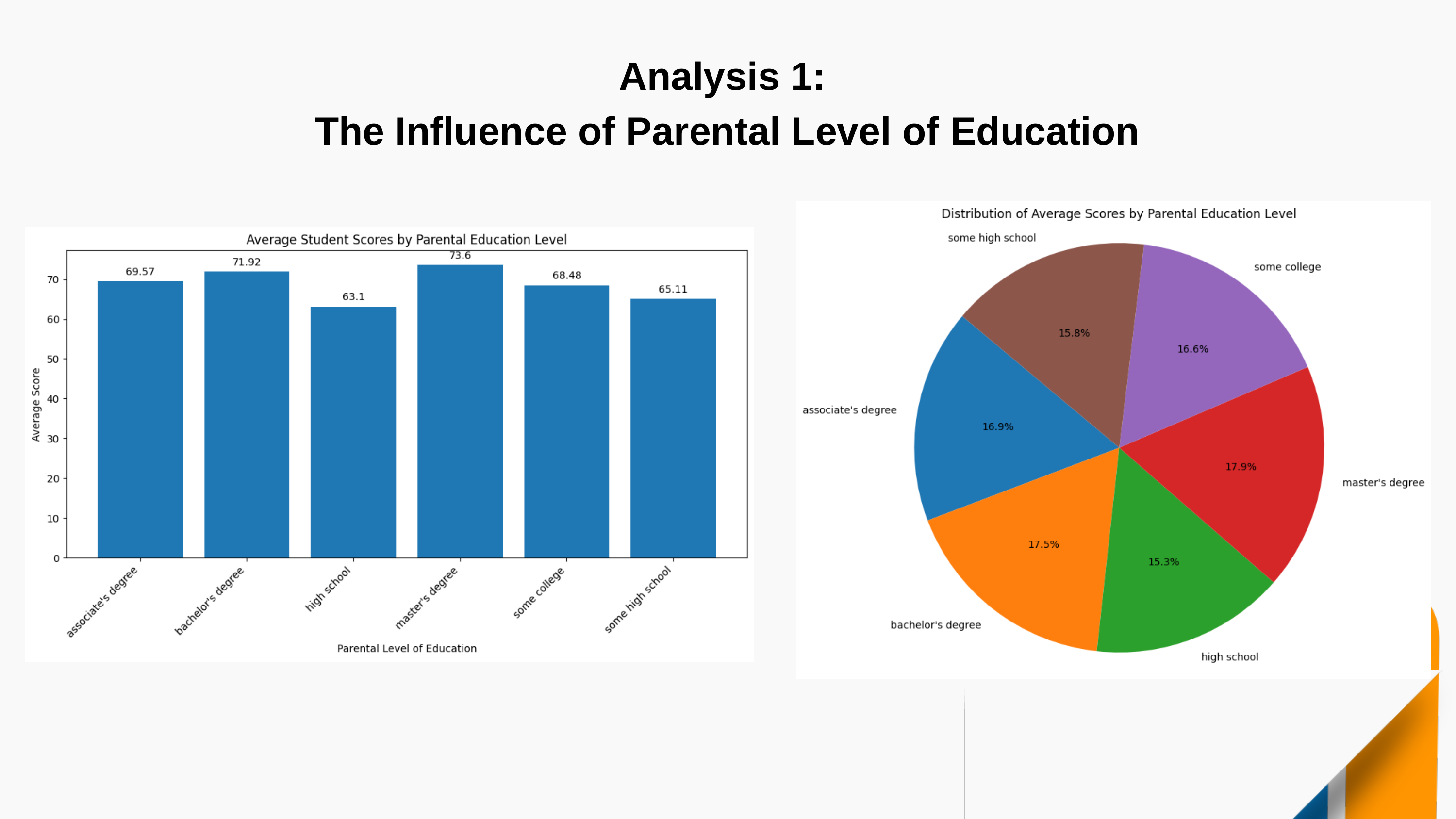

Analysis 1:
The Influence of Parental Level of Education